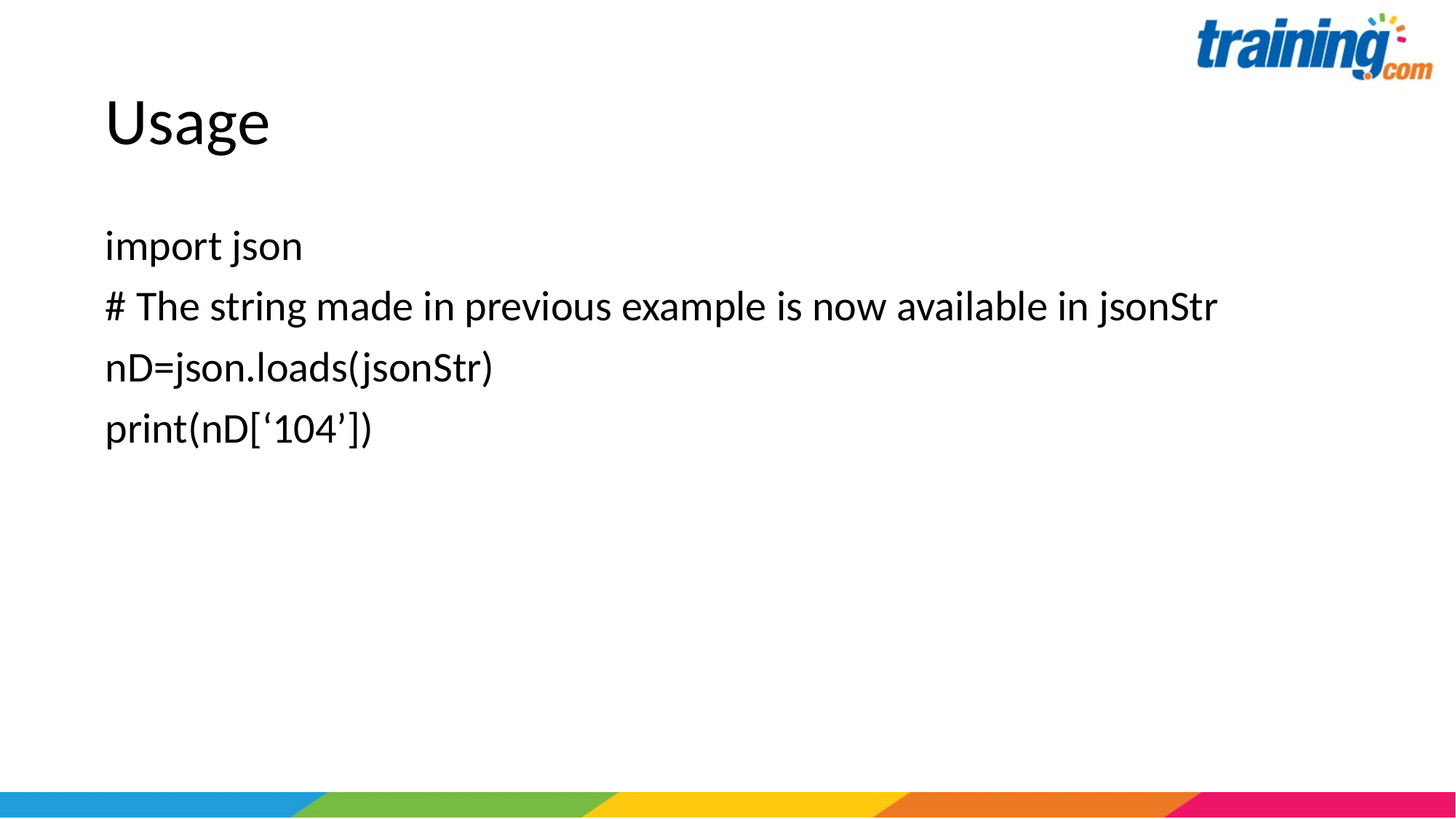

# Usage
import json
# The string made in previous example is now available in jsonStr
nD=json.loads(jsonStr)
print(nD[‘104’])